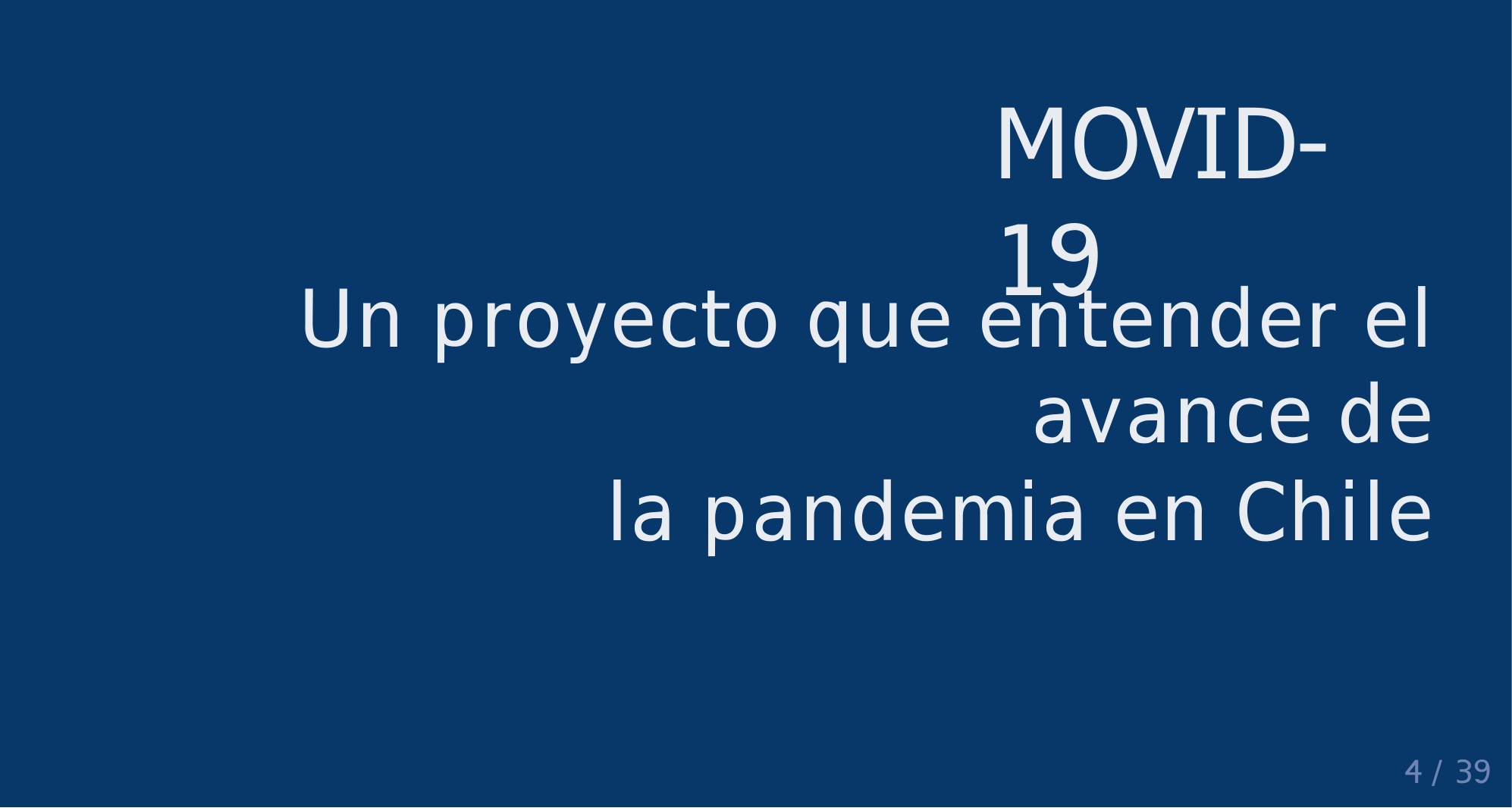

# MOVID-19
Un proyecto que entender el avance de
la pandemia en Chile
4 / 39